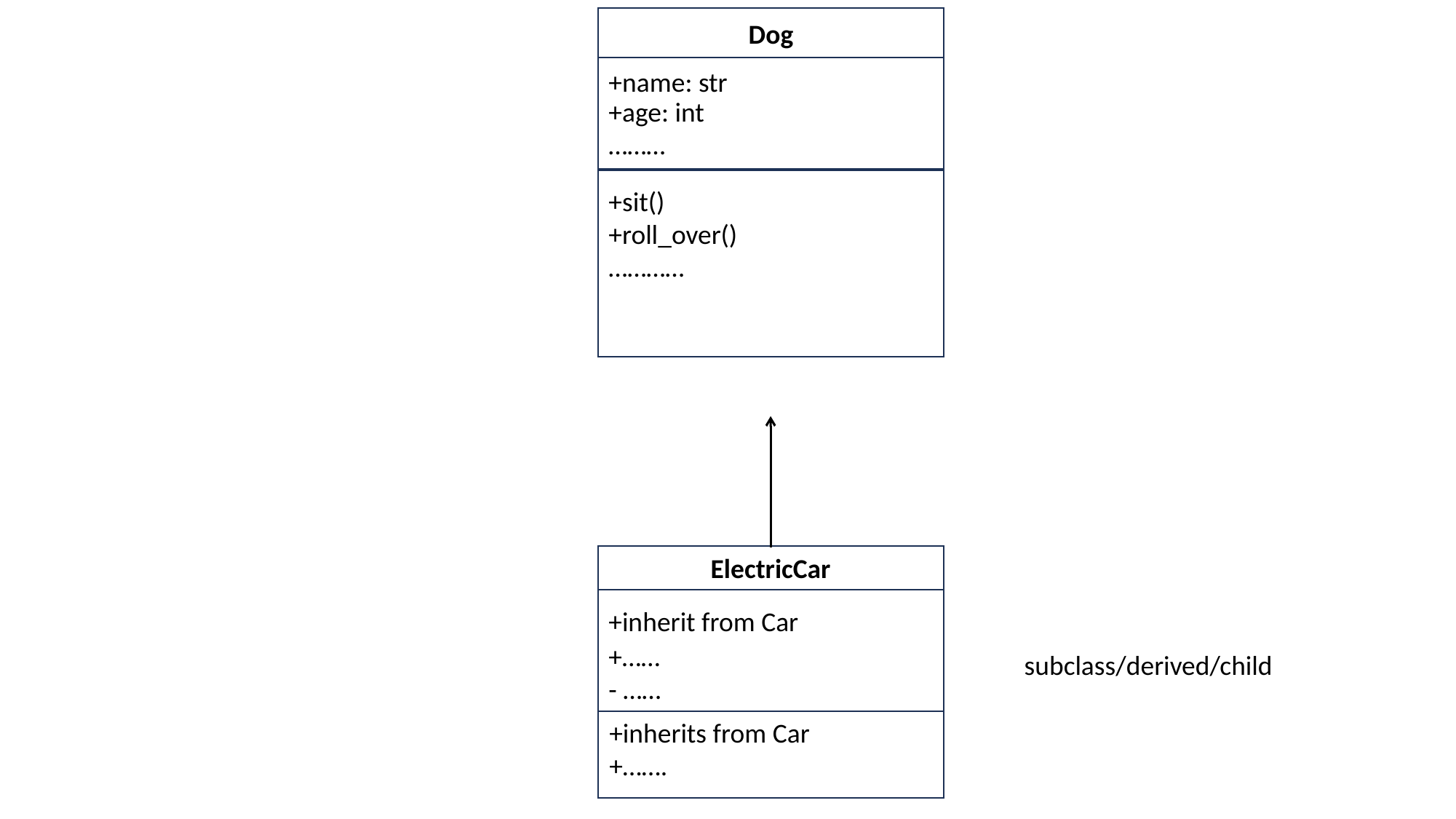

Dog

+name: str
+age: int
………

+sit()
+roll_over()
…………
ElectricCar

+inherit from Car
+……
- ……
+inherits from Car
+…….

subclass/derived/child